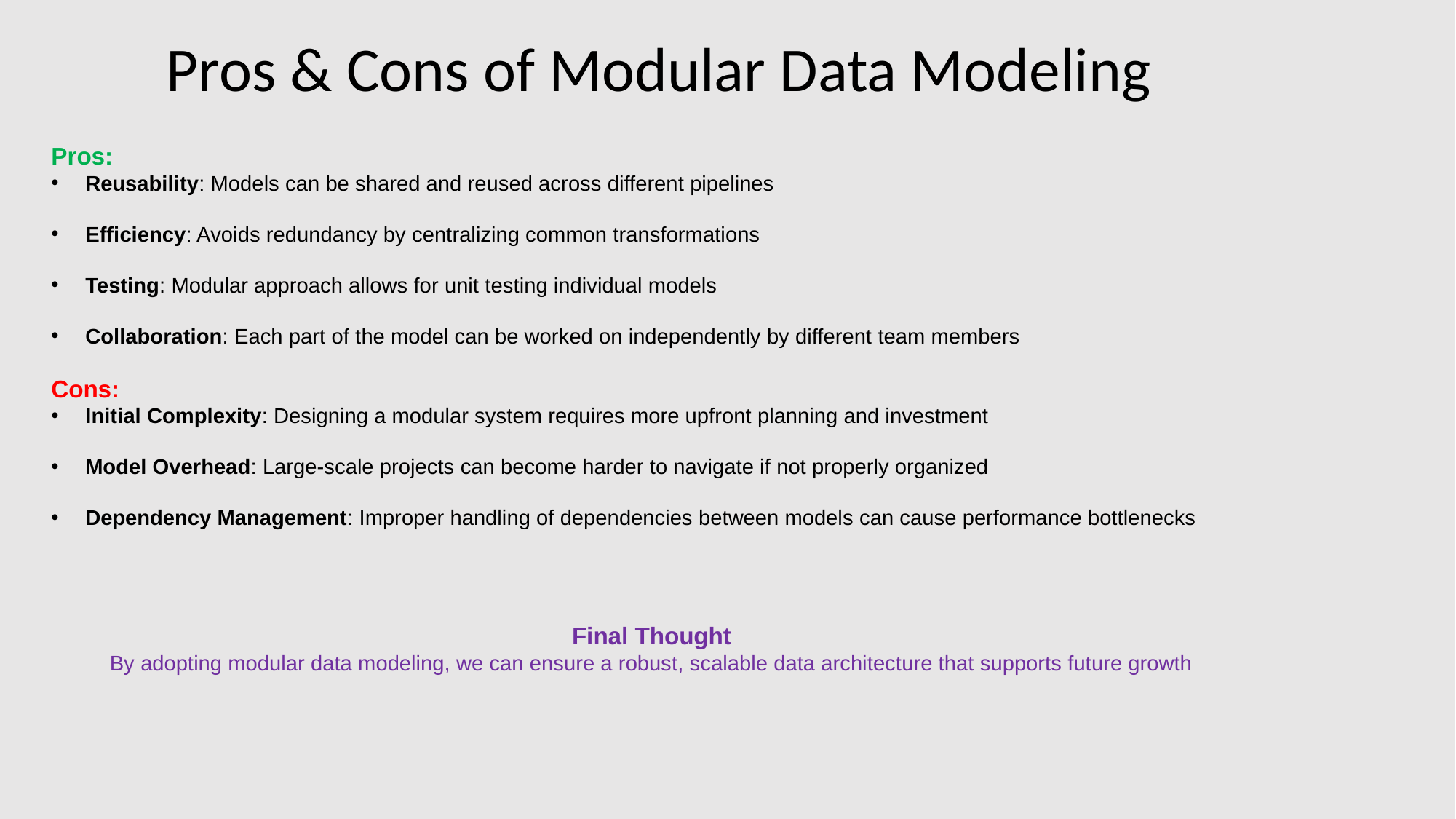

Pros & Cons of Modular Data Modeling
Pros:
Reusability: Models can be shared and reused across different pipelines

Efficiency: Avoids redundancy by centralizing common transformations

Testing: Modular approach allows for unit testing individual models

Collaboration: Each part of the model can be worked on independently by different team members

Cons:
Initial Complexity: Designing a modular system requires more upfront planning and investment

Model Overhead: Large-scale projects can become harder to navigate if not properly organized

Dependency Management: Improper handling of dependencies between models can cause performance bottlenecks
Final Thought
By adopting modular data modeling, we can ensure a robust, scalable data architecture that supports future growth